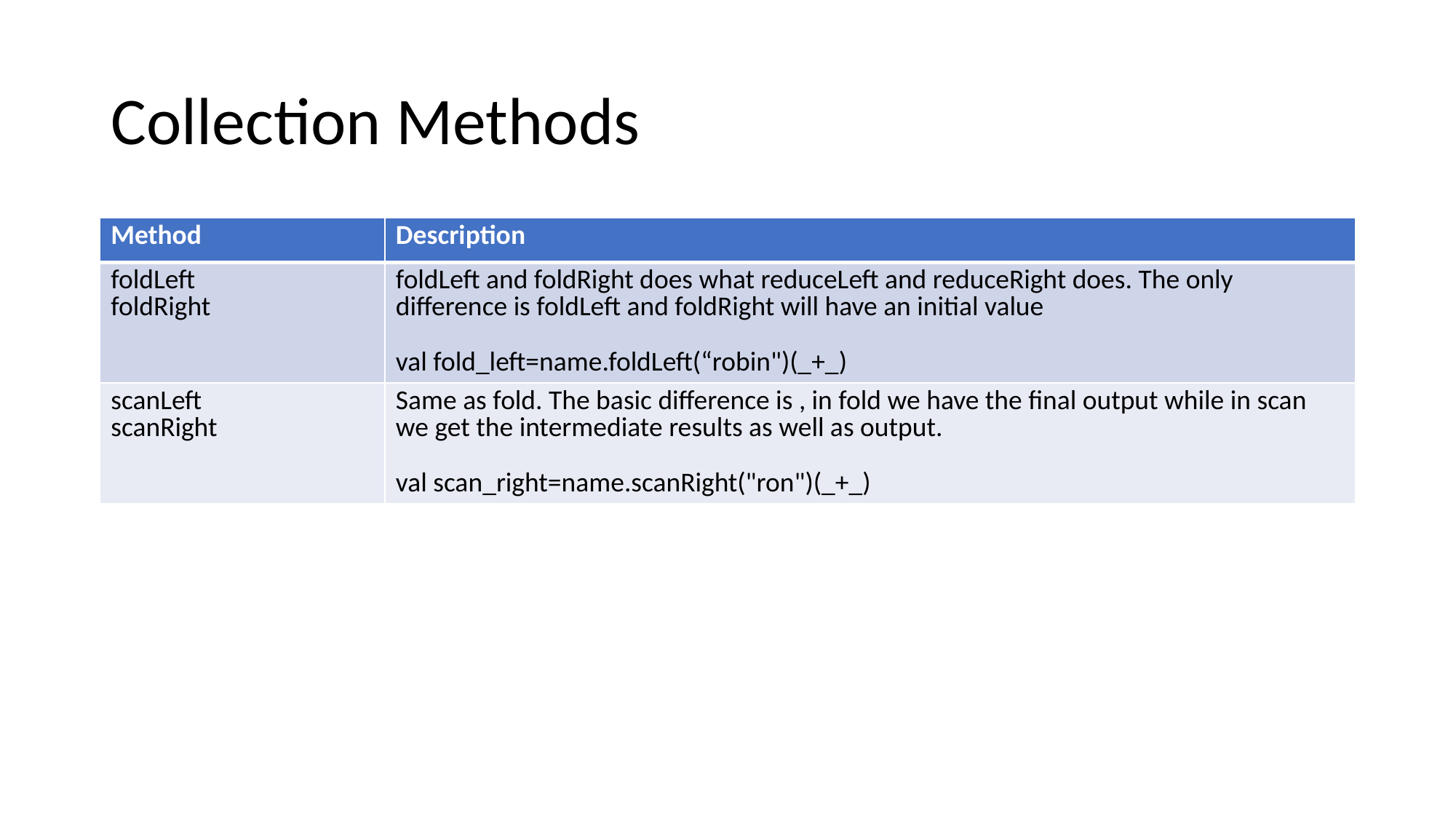

# Collection Methods
| Method | Description |
| --- | --- |
| foldLeft foldRight | foldLeft and foldRight does what reduceLeft and reduceRight does. The only difference is foldLeft and foldRight will have an initial value val fold\_left=name.foldLeft(“robin")(\_+\_) |
| scanLeft scanRight | Same as fold. The basic difference is , in fold we have the final output while in scan we get the intermediate results as well as output. val scan\_right=name.scanRight("ron")(\_+\_) |